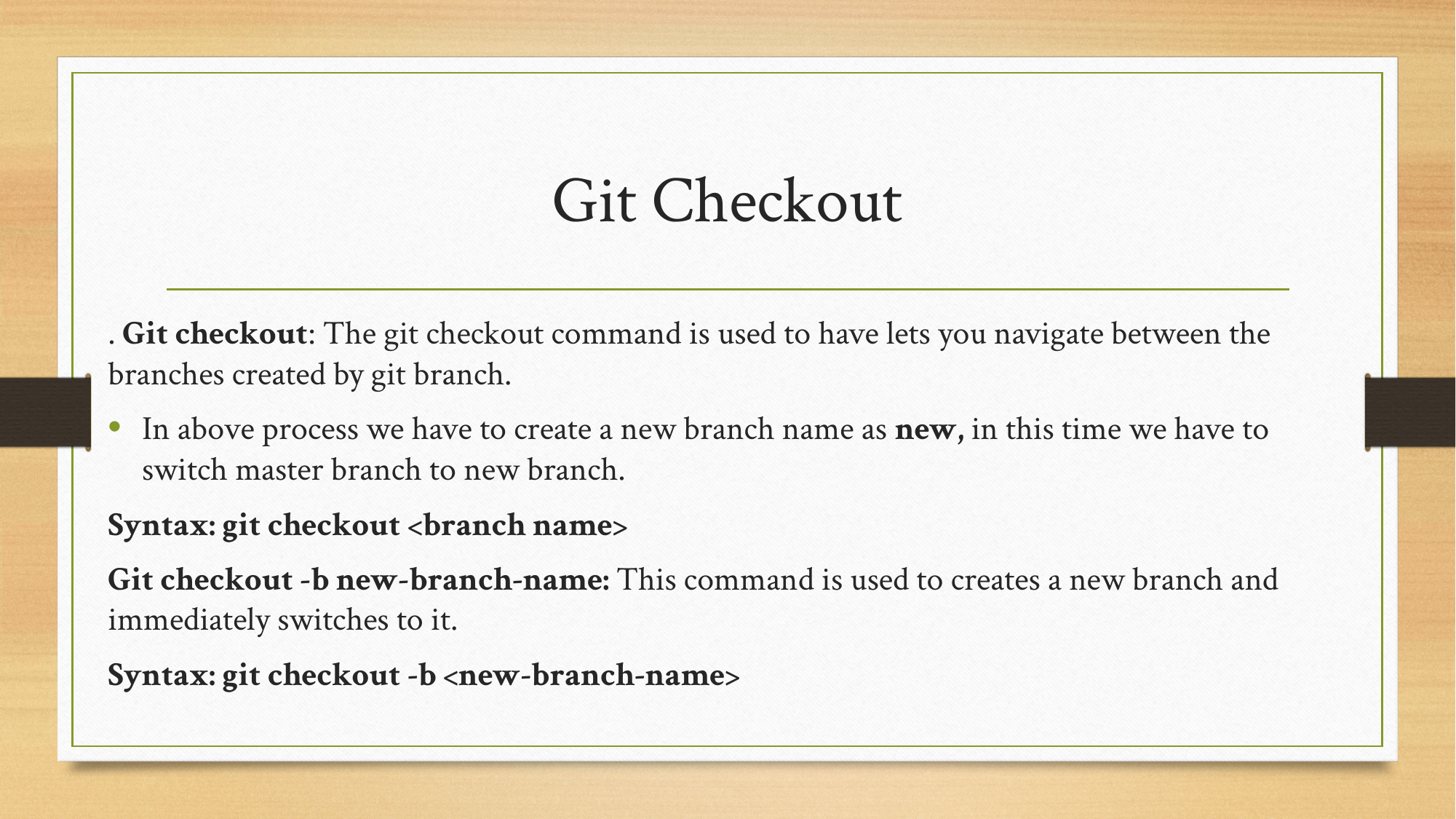

# Git Checkout
. Git checkout: The git checkout command is used to have lets you navigate between the branches created by git branch.
In above process we have to create a new branch name as new, in this time we have to switch master branch to new branch.
Syntax: git checkout <branch name>
Git checkout -b new-branch-name: This command is used to creates a new branch and immediately switches to it.
Syntax: git checkout -b <new-branch-name>